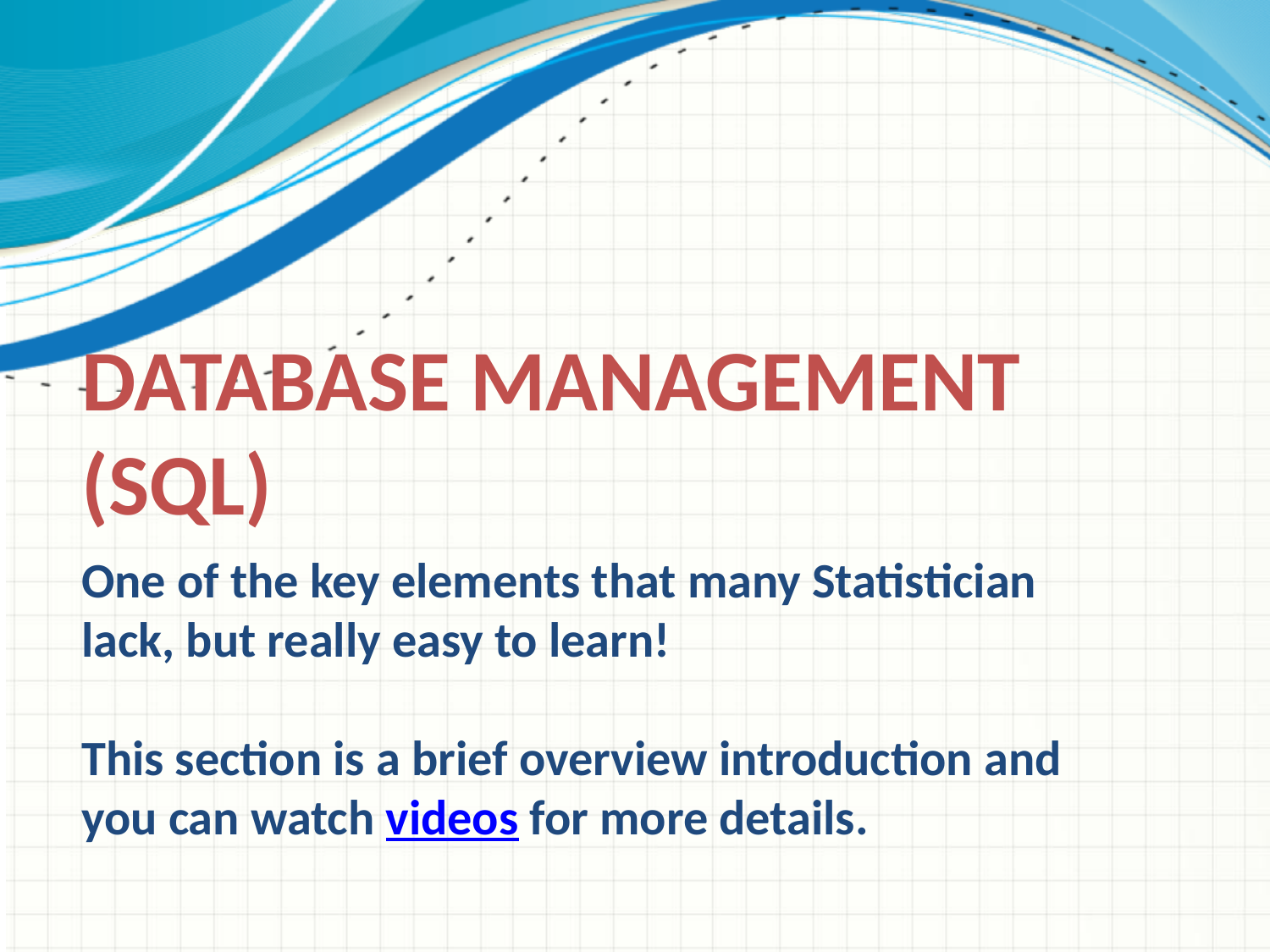

# Database Management (SQL)
One of the key elements that many Statistician lack, but really easy to learn!

This section is a brief overview introduction and you can watch videos for more details.